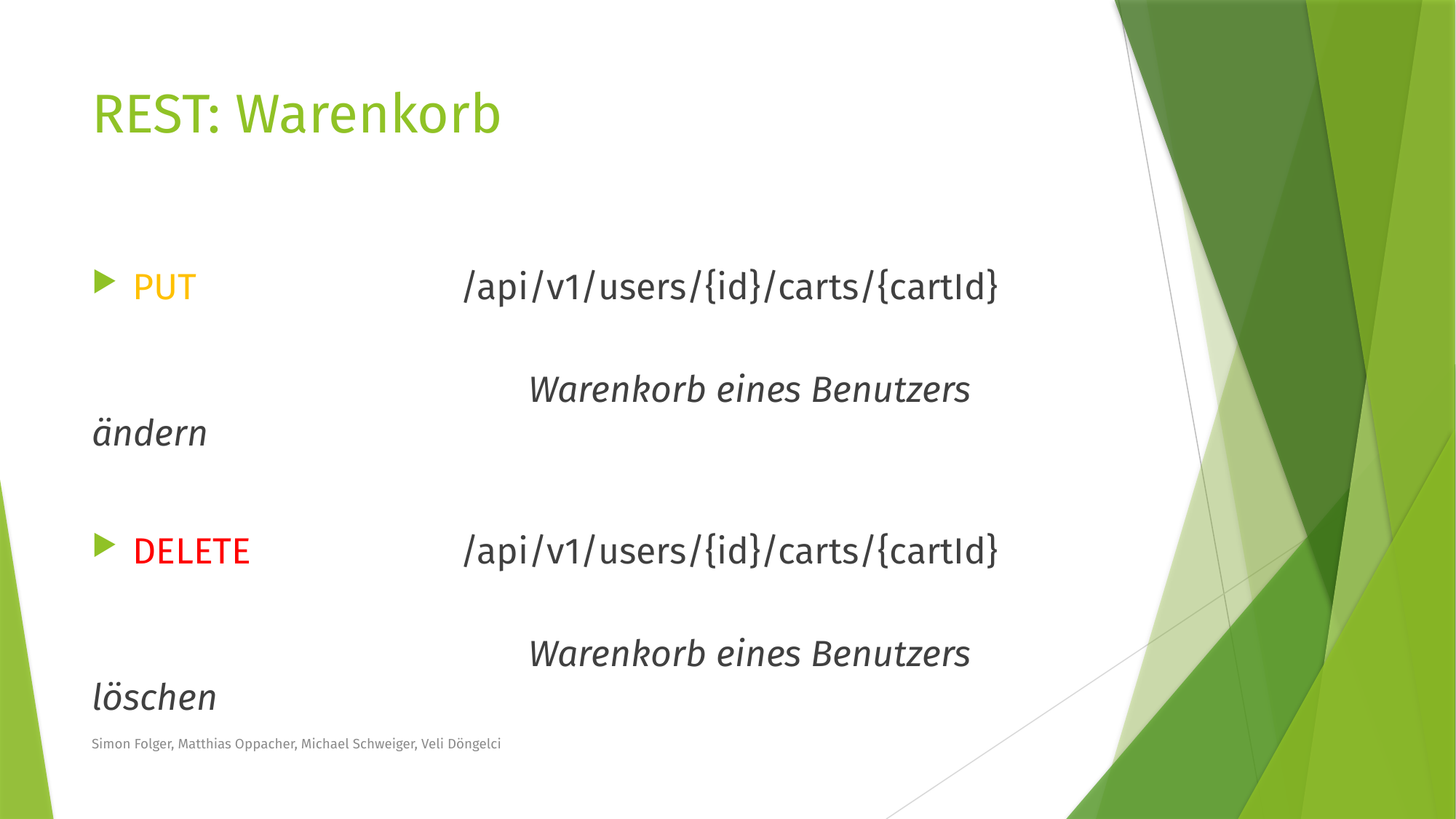

# REST: Warenkorb
PUT			/api/v1/users/{id}/carts/{cartId}
				Warenkorb eines Benutzers ändern

DELETE		/api/v1/users/{id}/carts/{cartId}
				Warenkorb eines Benutzers löschen

Simon Folger, Matthias Oppacher, Michael Schweiger, Veli Döngelci